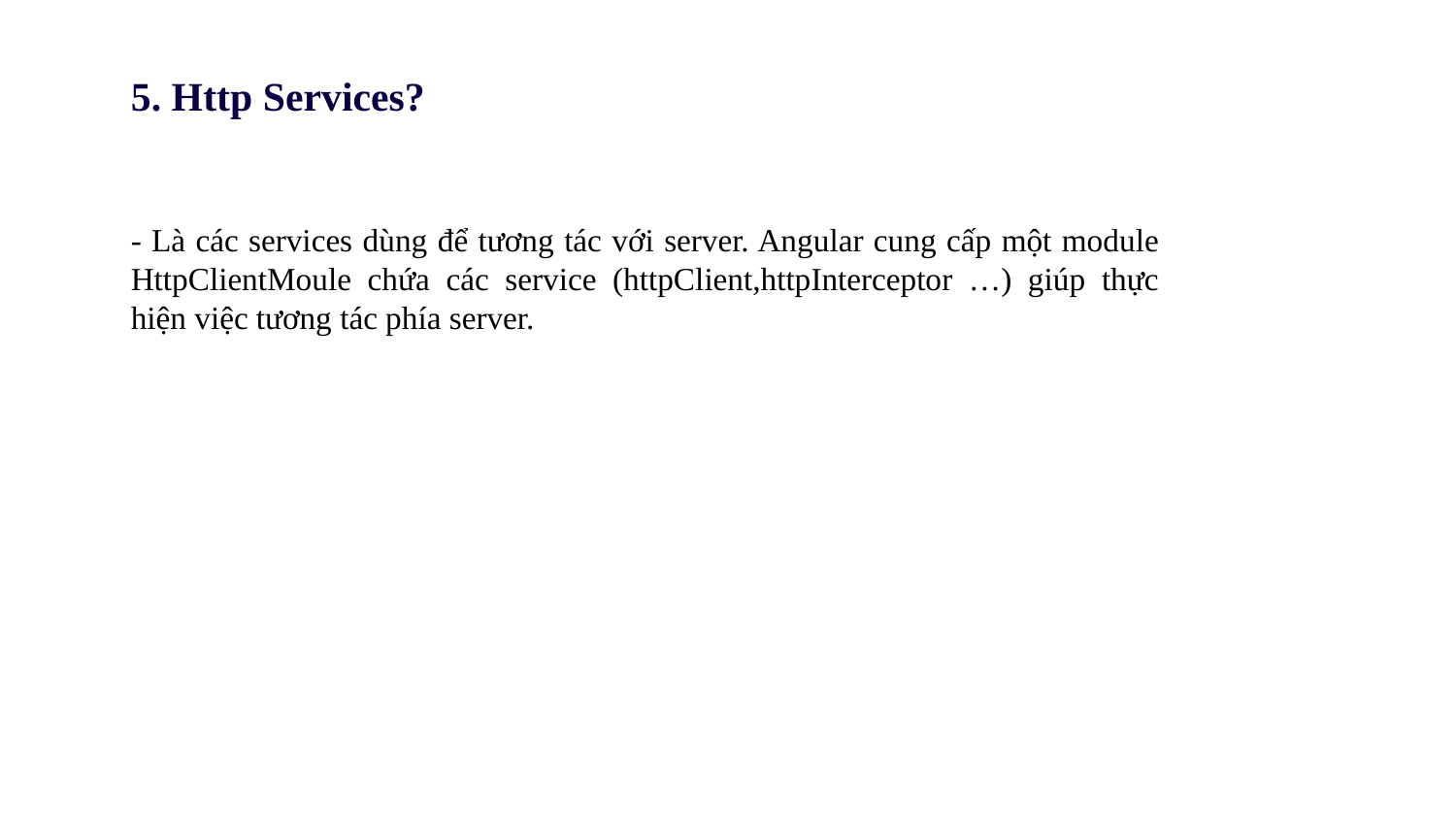

5. Http Services?
- Là các services dùng để tương tác với server. Angular cung cấp một module HttpClientMoule chứa các service (httpClient,httpInterceptor …) giúp thực hiện việc tương tác phía server.